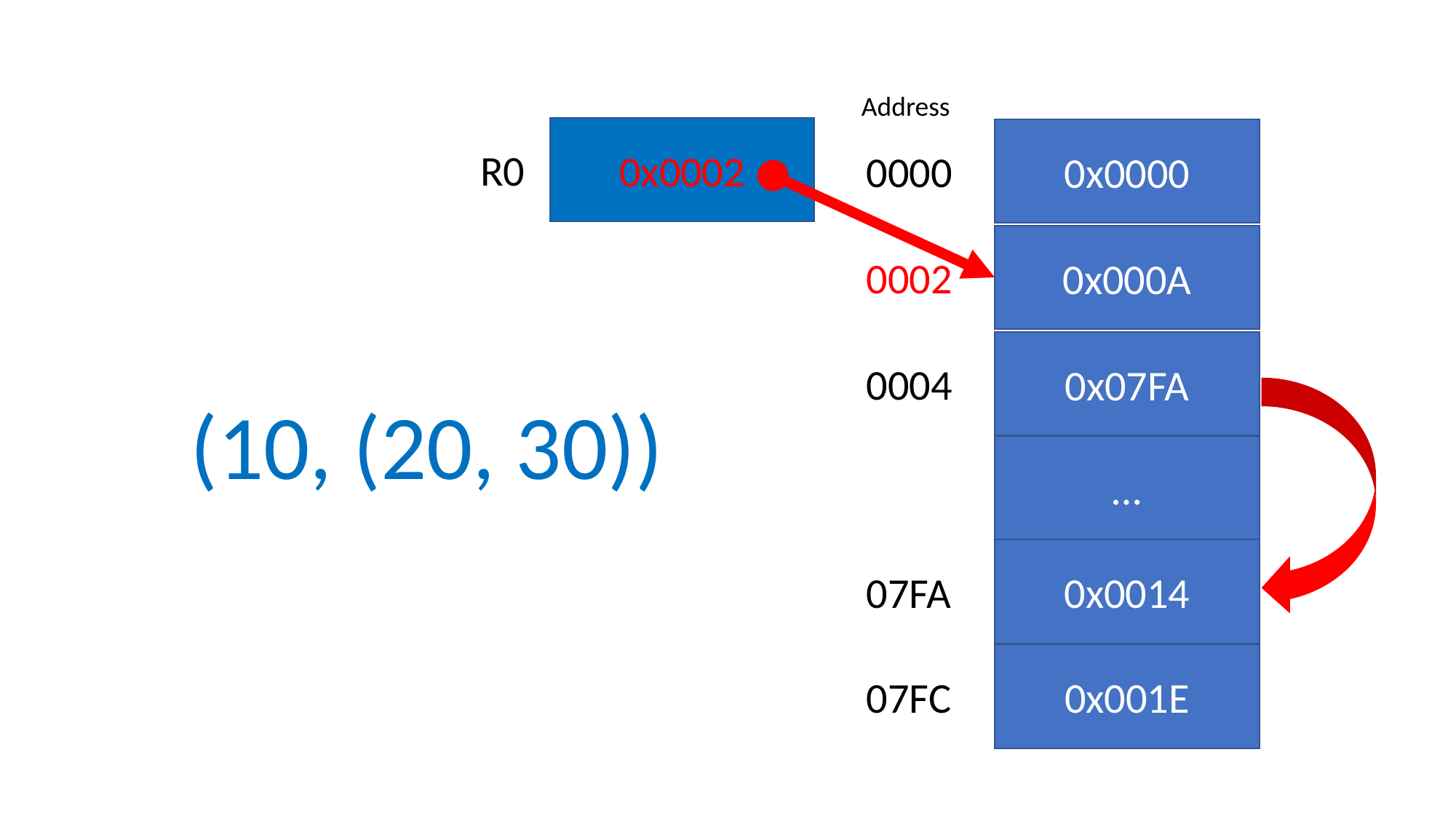

Address
0x0002
0x0000
0000
R0
0x000A
0002
0x07FA
0004

# (10, (20, 30))
…
0x0014
07FA
0x001E
07FC